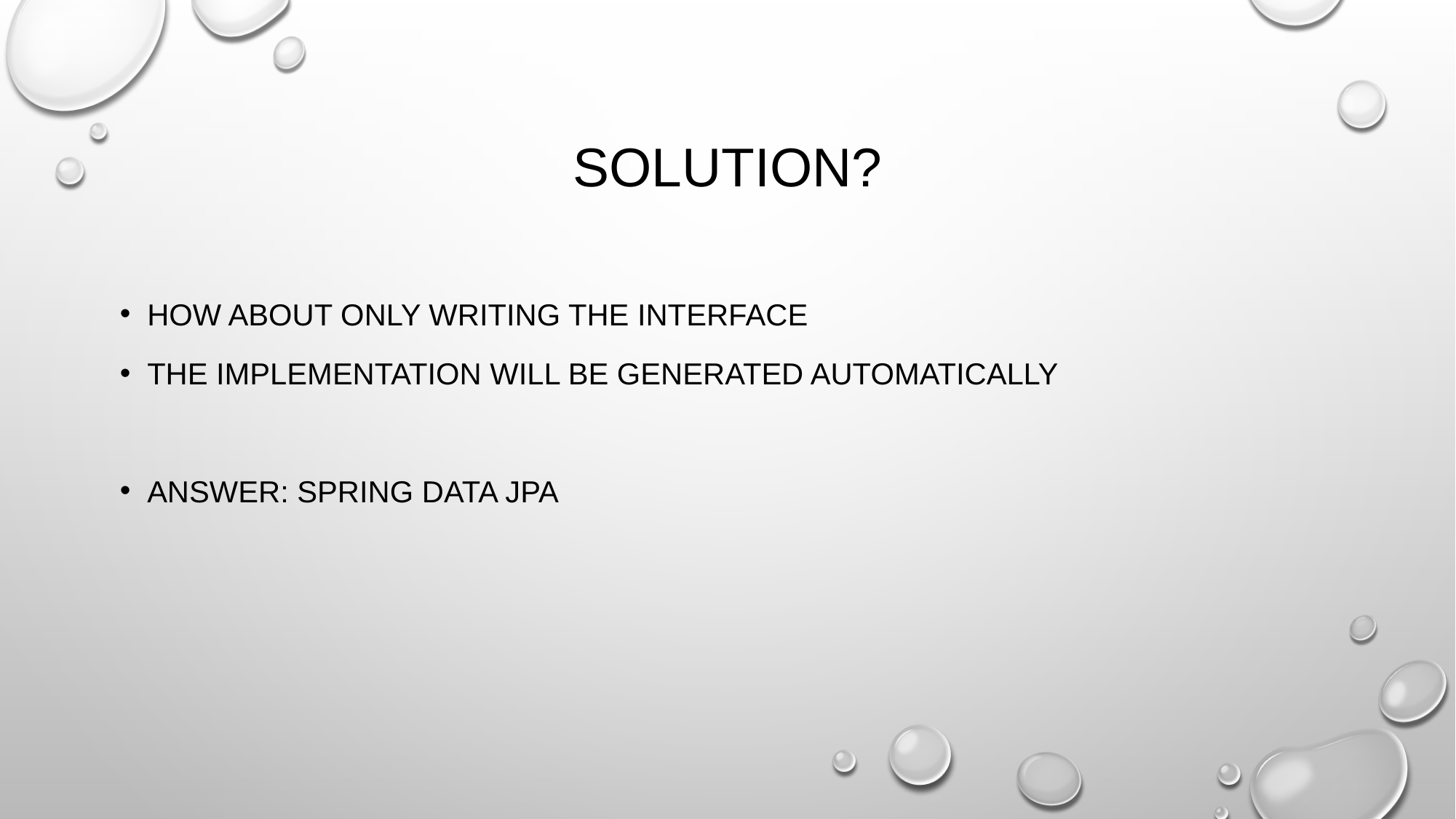

# Solution?
How about only writing the interface
The implementation will be generated automatically

Answer: Spring data jpa